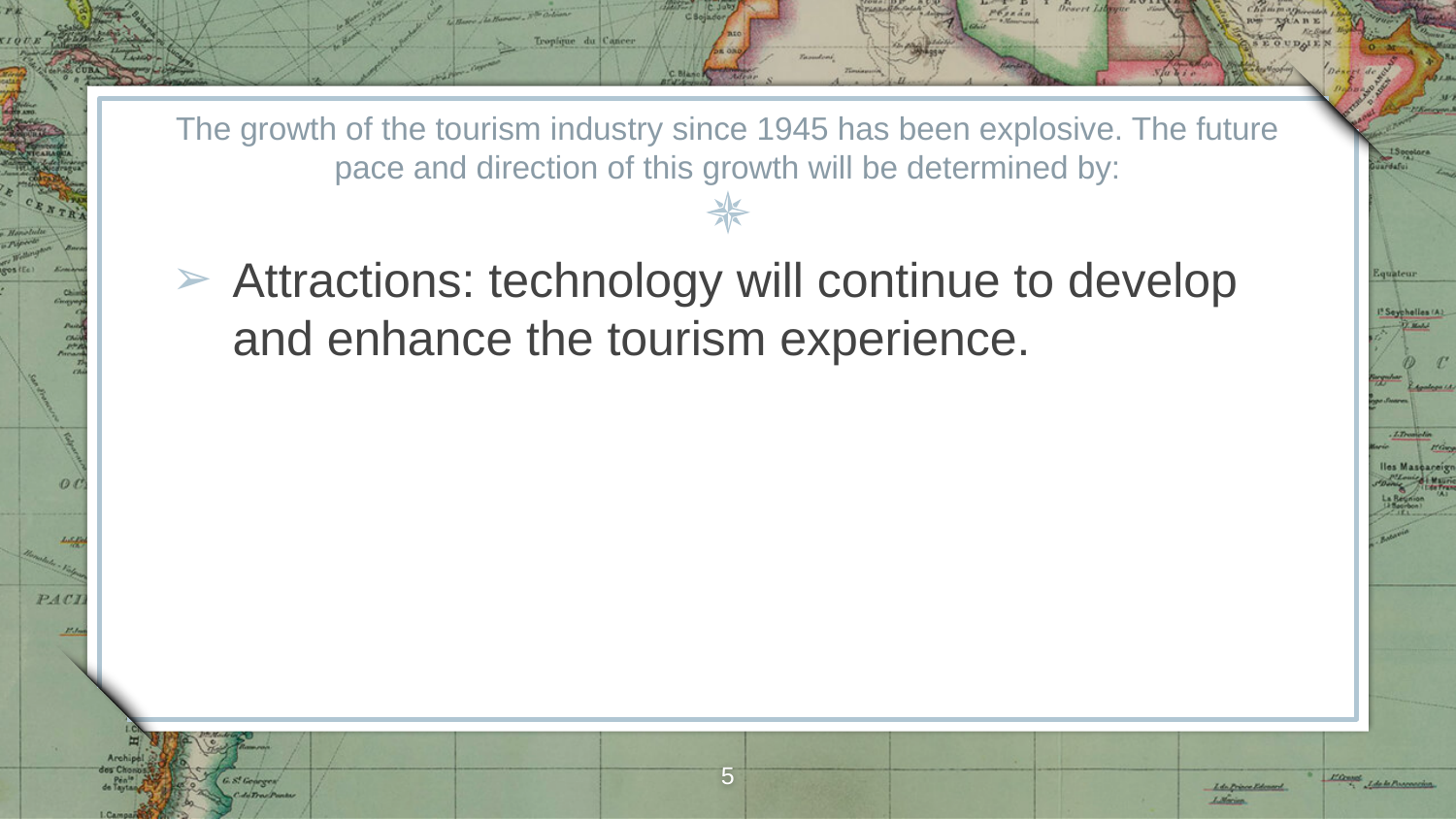

# The growth of the tourism industry since 1945 has been explosive. The future pace and direction of this growth will be determined by:
Attractions: technology will continue to develop and enhance the tourism experience.

5